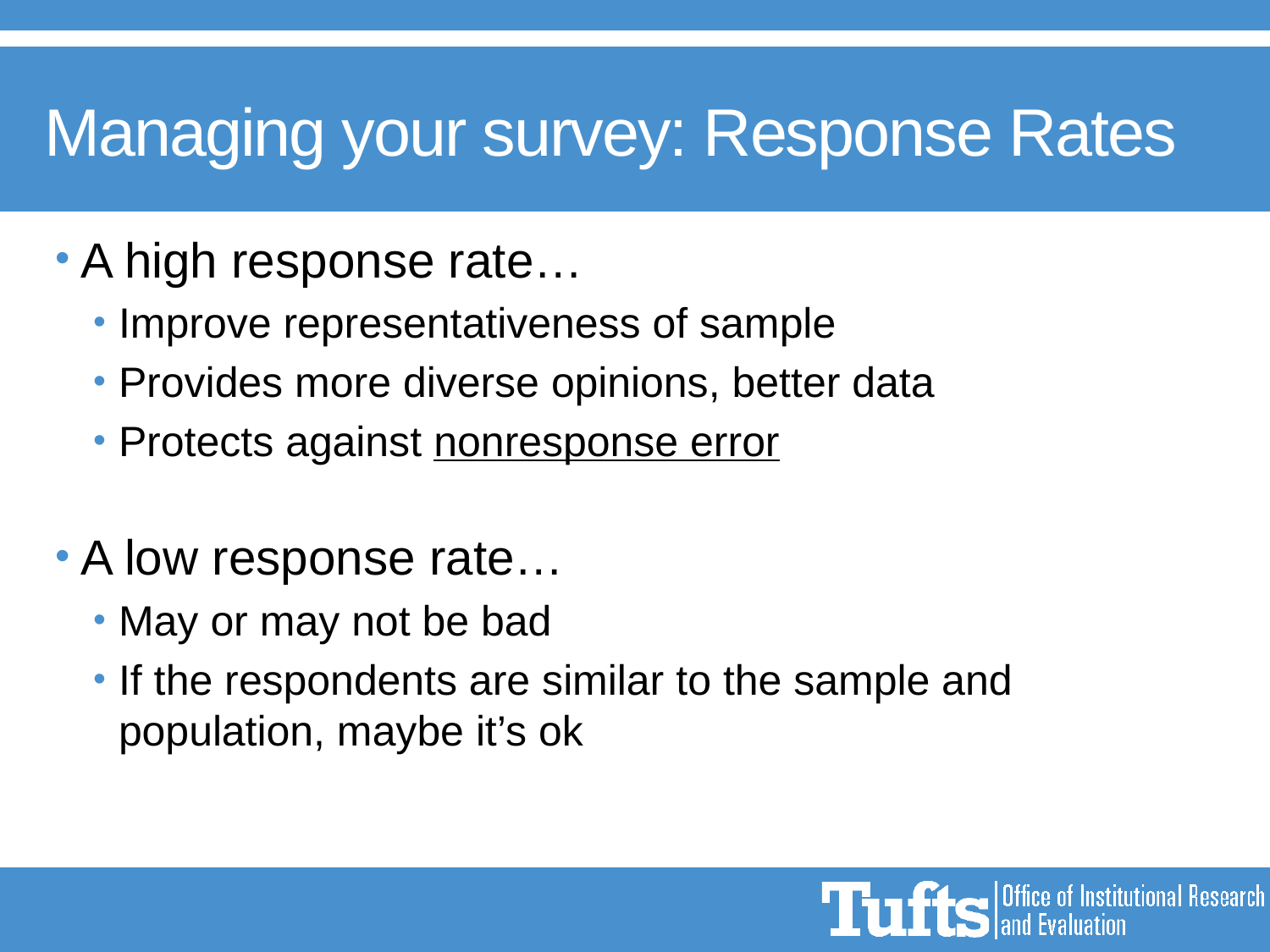

# Managing your survey: Response Rates
A high response rate…
Improve representativeness of sample
Provides more diverse opinions, better data
Protects against nonresponse error
A low response rate…
May or may not be bad
If the respondents are similar to the sample and population, maybe it’s ok